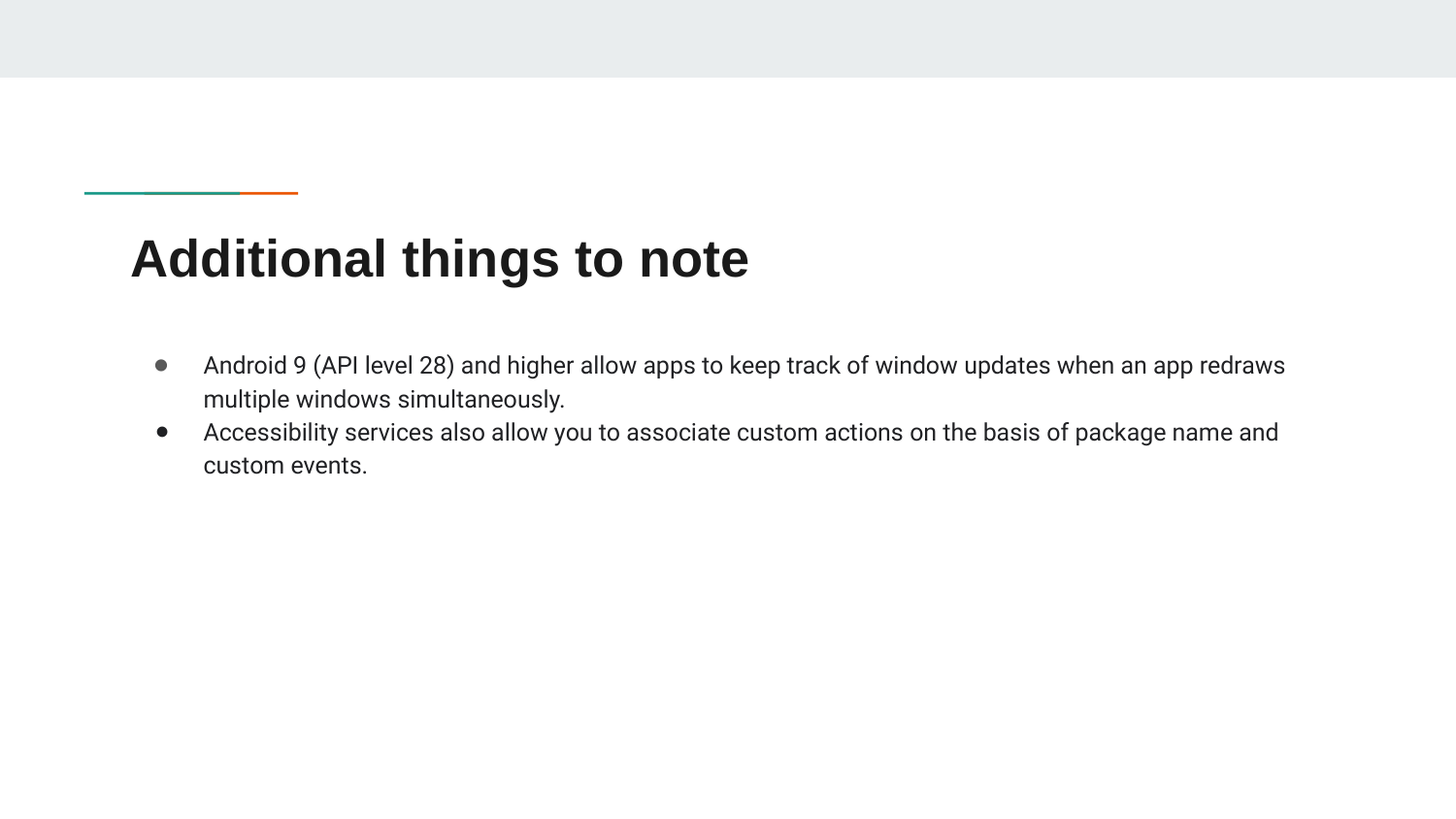

# Additional things to note
Android 9 (API level 28) and higher allow apps to keep track of window updates when an app redraws multiple windows simultaneously.
Accessibility services also allow you to associate custom actions on the basis of package name and custom events.